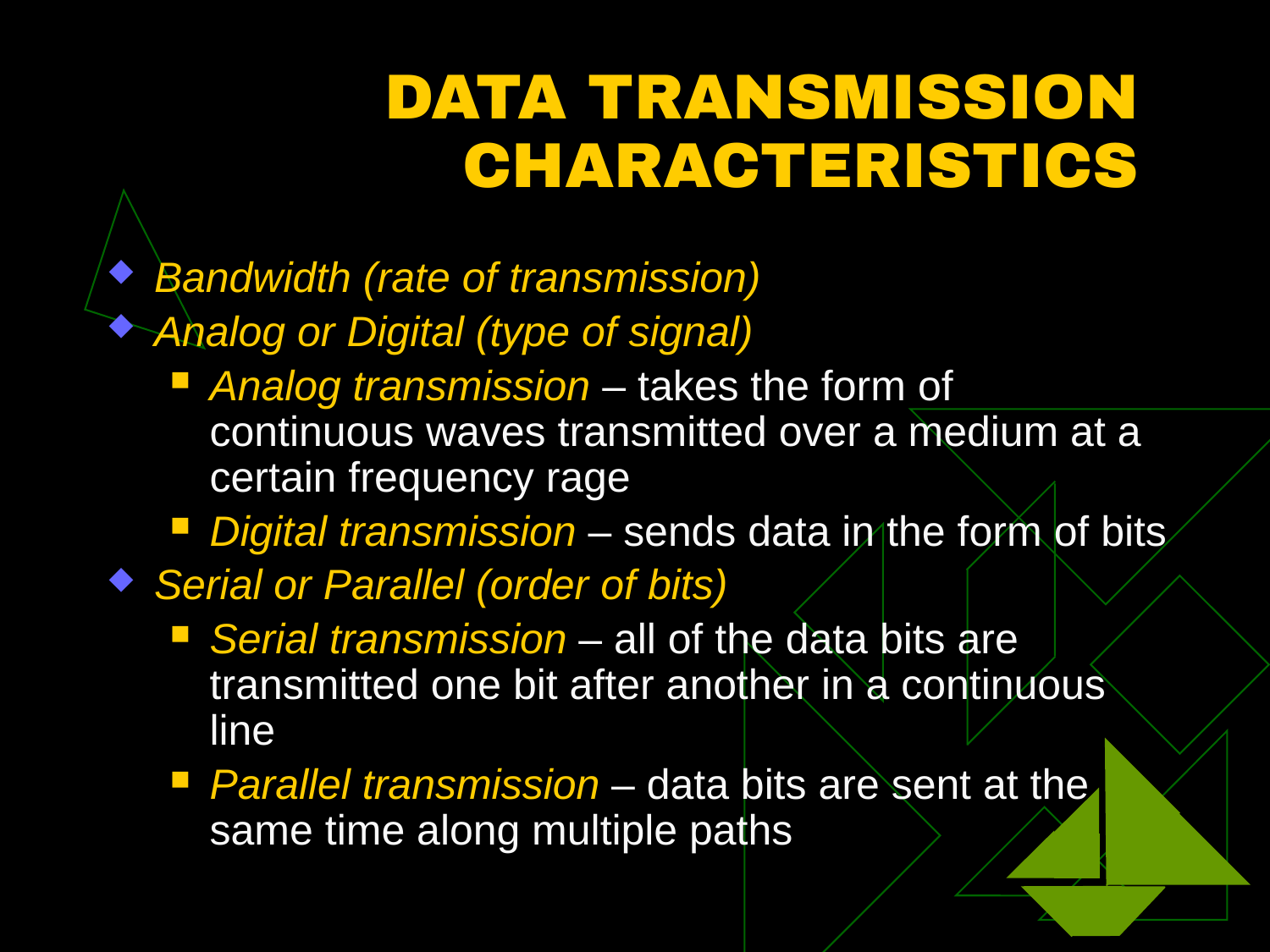

# DATA TRANSMISSION CHARACTERISTICS
Bandwidth (rate of transmission)
Analog or Digital (type of signal)
Analog transmission – takes the form of continuous waves transmitted over a medium at a certain frequency rage
Digital transmission – sends data in the form of bits
Serial or Parallel (order of bits)
Serial transmission – all of the data bits are transmitted one bit after another in a continuous line
Parallel transmission – data bits are sent at the same time along multiple paths